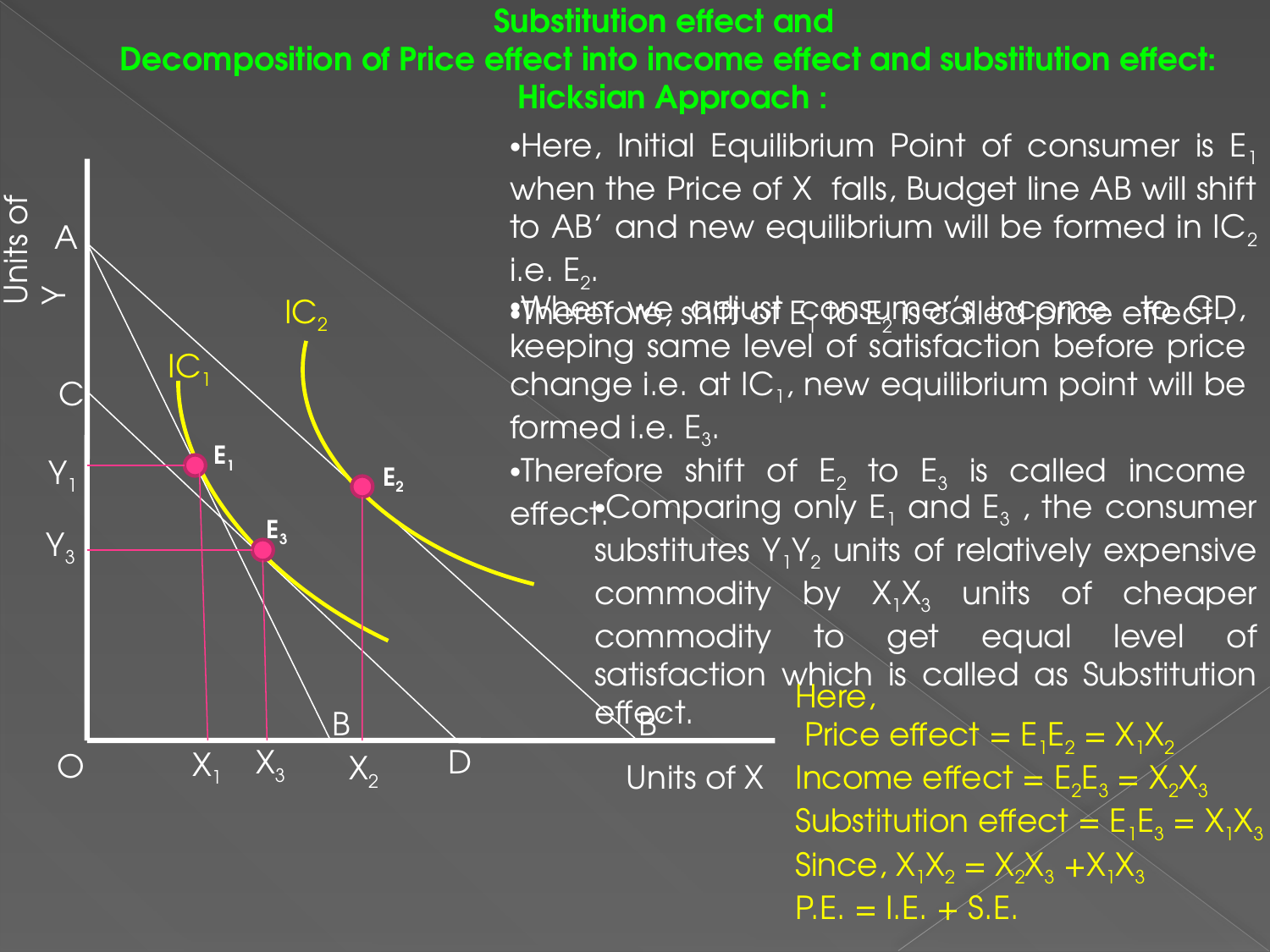

# Substitution effect and Decomposition of Price effect into income effect and substitution effect: Hicksian Approach :
Here, Initial Equilibrium Point of consumer is E1 when the Price of X  falls, Budget line AB will shift to AB’ and new equilibrium will be formed in IC2 i.e. E2.
Therefore, shift of E1 to E2 is called price effect .
Units of Y
A

When we adjust consumer’s income  to CD, keeping same level of satisfaction before price change i.e. at IC1, new equilibrium point will be formed i.e. E3.
Therefore shift of E2 to E3 is called income effect.
IC2
IC1
C
E1
Y1

E2

Comparing only E1 and E3 , the consumer substitutes Y1Y2 units of relatively expensive commodity by X1X3 units of cheaper commodity to get equal level of satisfaction which is called as Substitution effect.
E3
Y3

Here,
 Price effect = E1E2 = X1X2
Income effect = E2E3 = X2X3
Substitution effect = E1E3 = X1X3
Since, X1X2 = X2X3 +X1X3
P.E. = I.E. + S.E.

B
B’
X3
D
X1
O
X2
Units of X